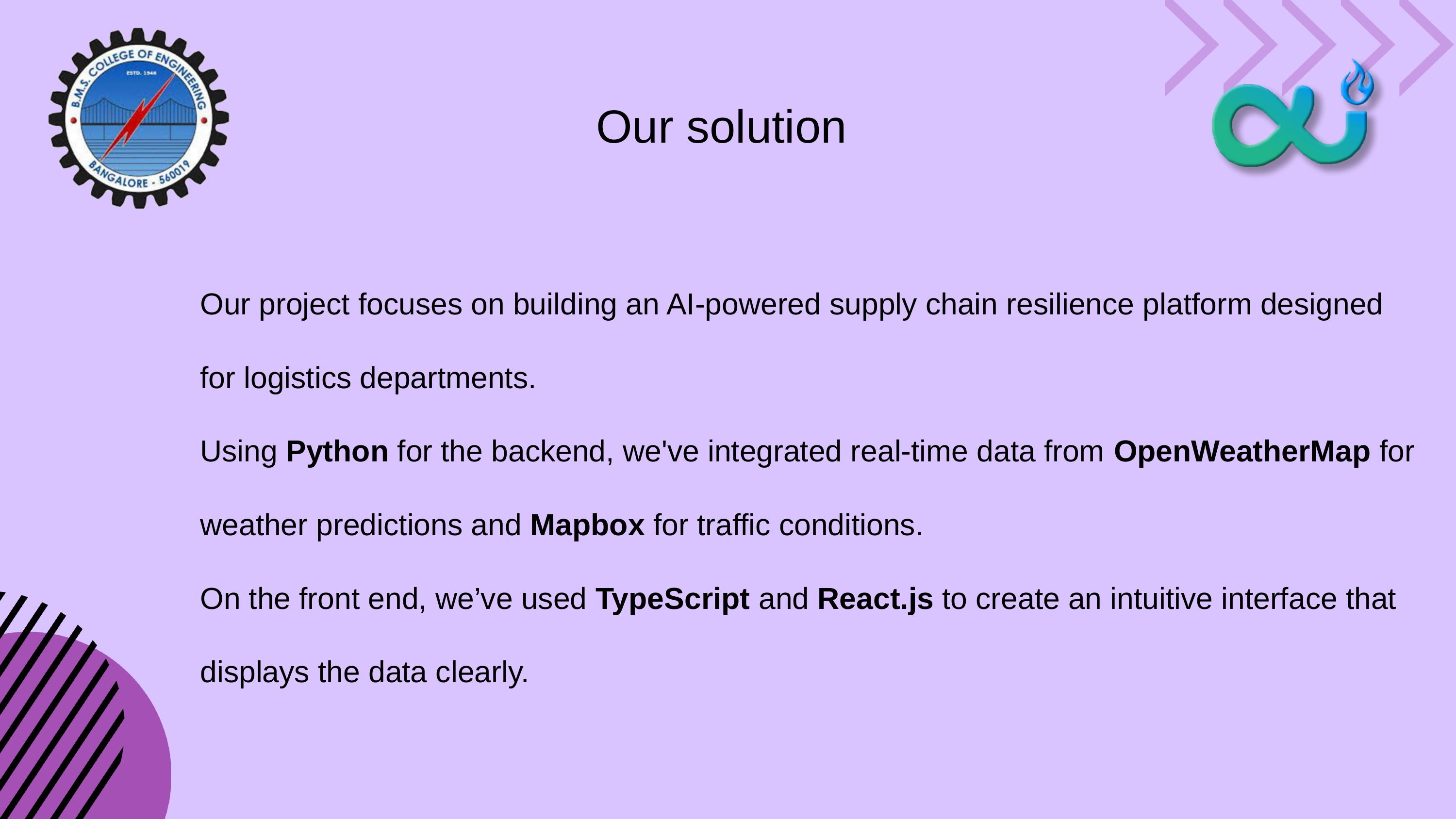

Our solution
Our project focuses on building an AI-powered supply chain resilience platform designed for logistics departments.
Using Python for the backend, we've integrated real-time data from OpenWeatherMap for weather predictions and Mapbox for traffic conditions.
On the front end, we’ve used TypeScript and React.js to create an intuitive interface that displays the data clearly.